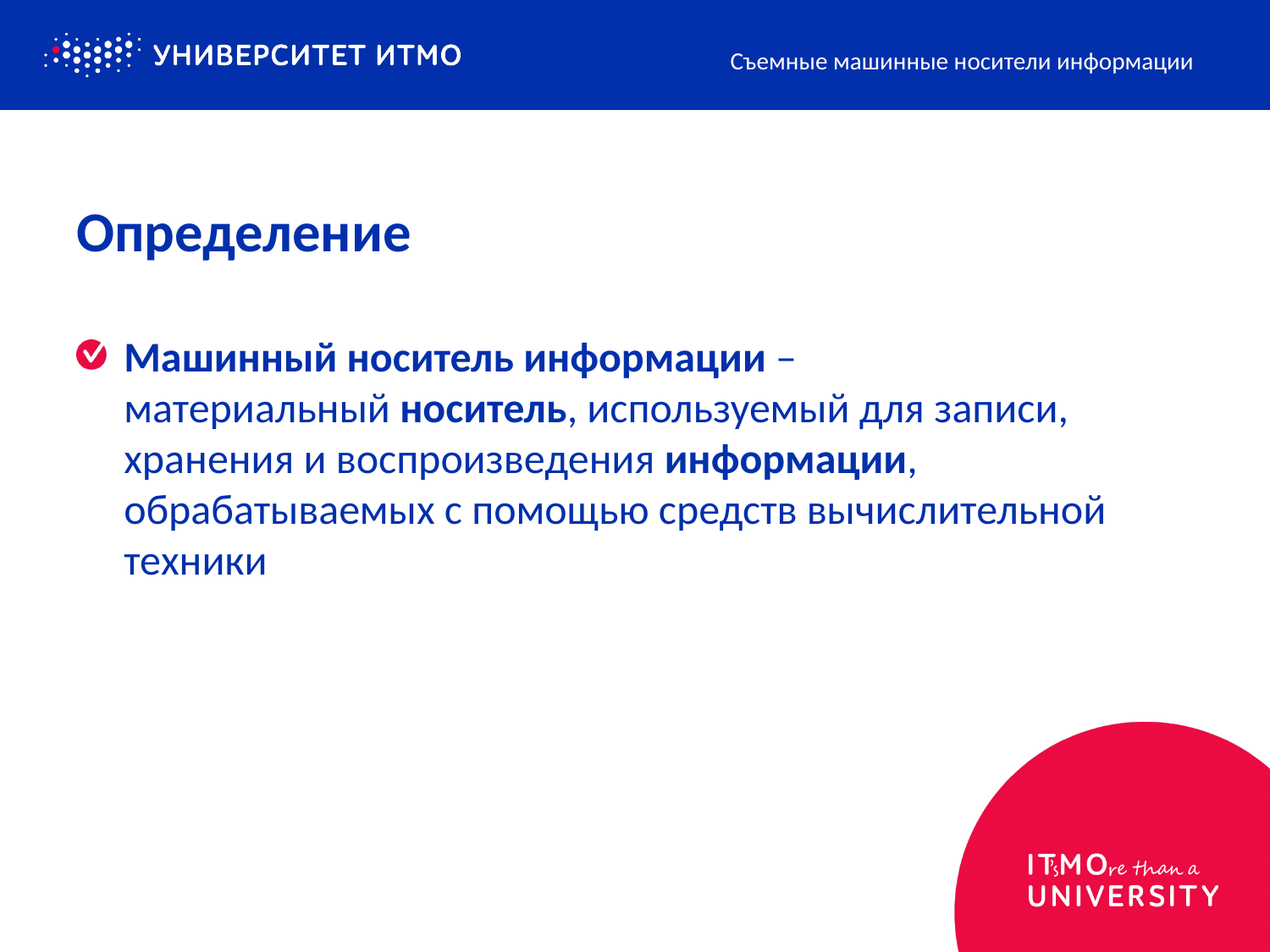

Съемные машинные носители информации
# Определение
Машинный носитель информации – материальный носитель, используемый для записи, хранения и воспроизведения информации, обрабатываемых с помощью средств вычислительной техники